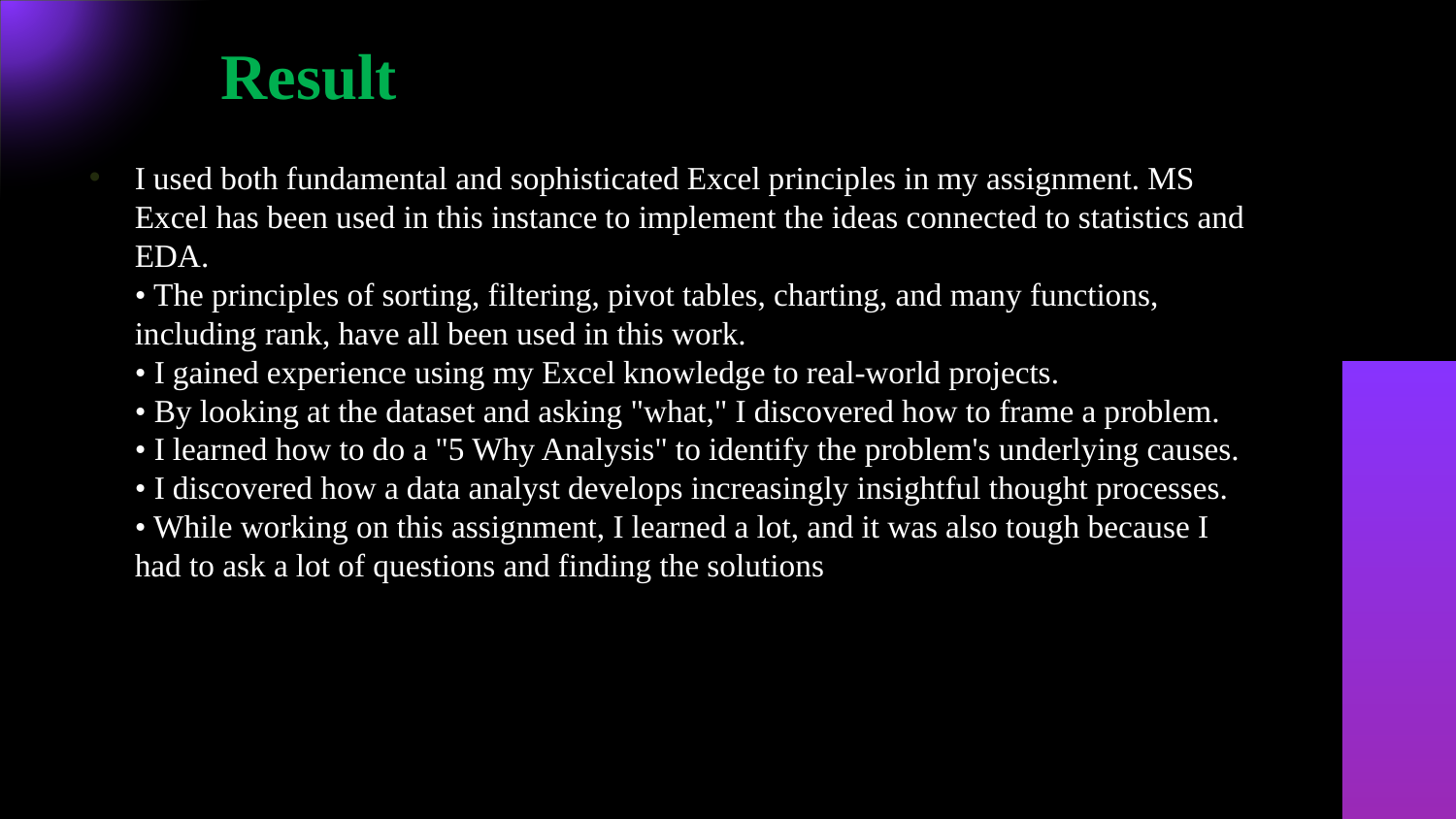

Result
# I used both fundamental and sophisticated Excel principles in my assignment. MS Excel has been used in this instance to implement the ideas connected to statistics and EDA. • The principles of sorting, filtering, pivot tables, charting, and many functions, including rank, have all been used in this work. • I gained experience using my Excel knowledge to real-world projects. • By looking at the dataset and asking "what," I discovered how to frame a problem. • I learned how to do a "5 Why Analysis" to identify the problem's underlying causes. • I discovered how a data analyst develops increasingly insightful thought processes. • While working on this assignment, I learned a lot, and it was also tough because I had to ask a lot of questions and finding the solutions